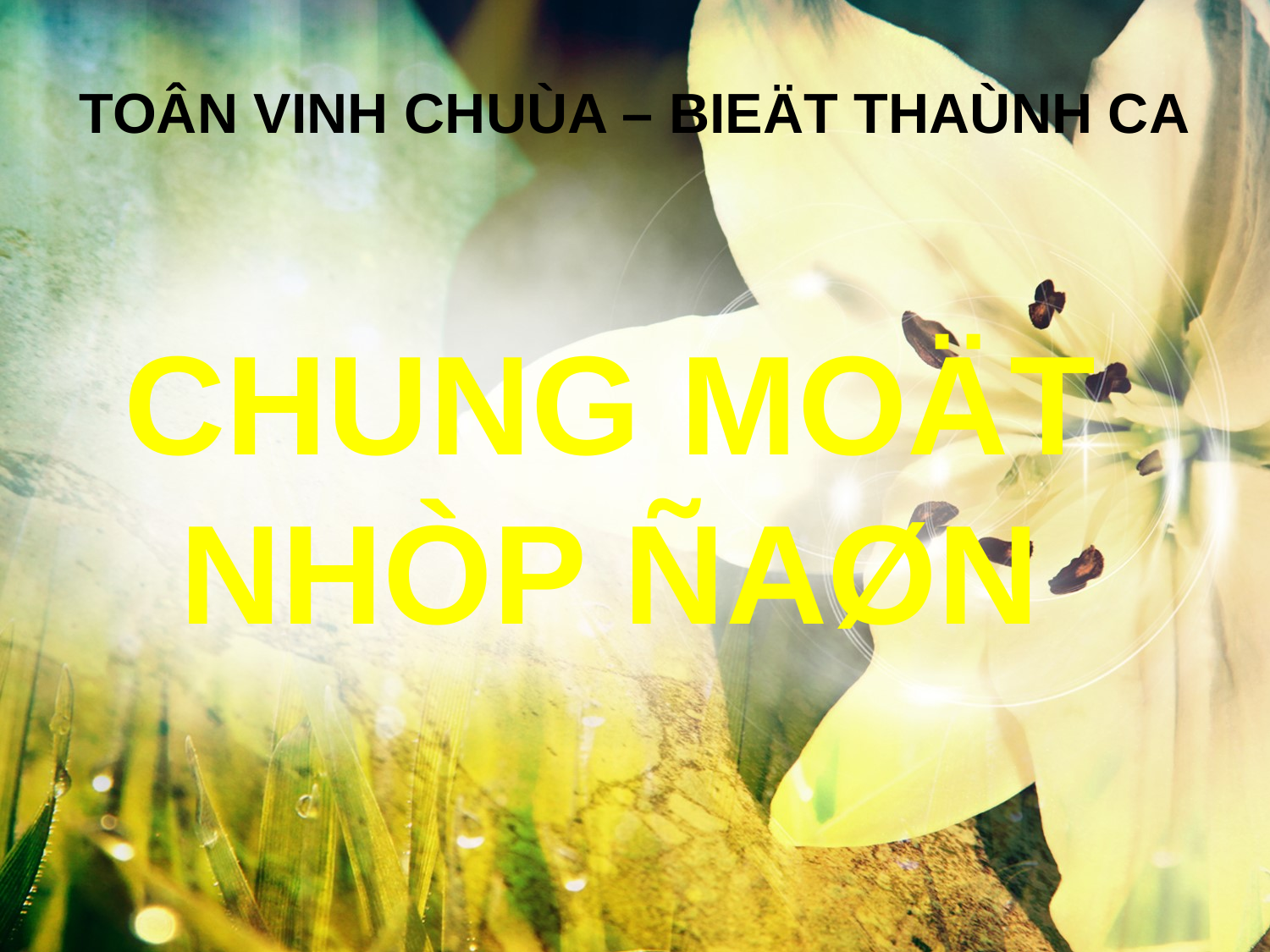

TOÂN VINH CHUÙA – BIEÄT THAÙNH CA
CHUNG MOÄT NHÒP ÑAØN